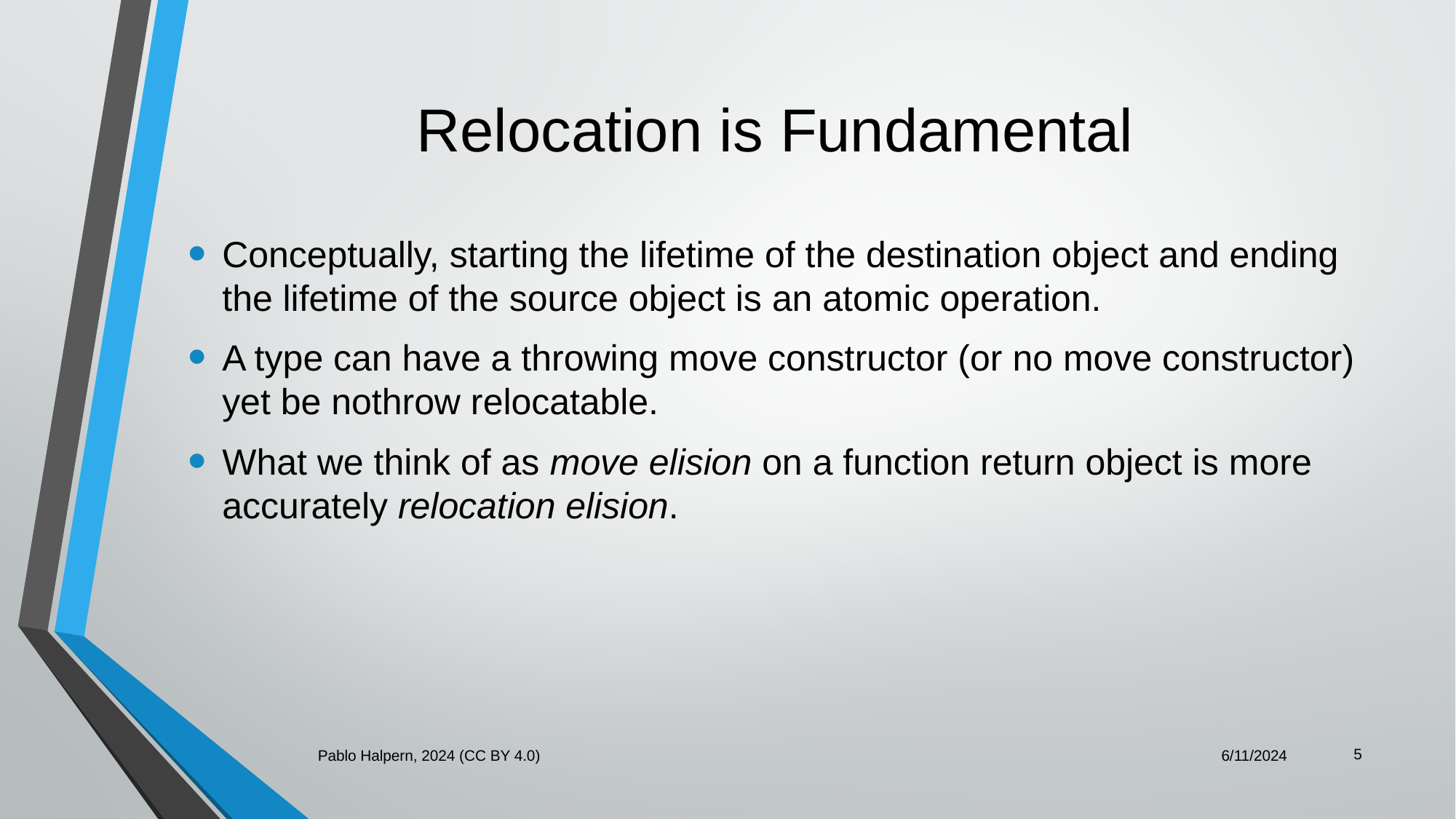

# Relocation is Fundamental
Conceptually, starting the lifetime of the destination object and ending the lifetime of the source object is an atomic operation.
A type can have a throwing move constructor (or no move constructor) yet be nothrow relocatable.
What we think of as move elision on a function return object is more accurately relocation elision.
5
Pablo Halpern, 2024 (CC BY 4.0)
6/11/2024